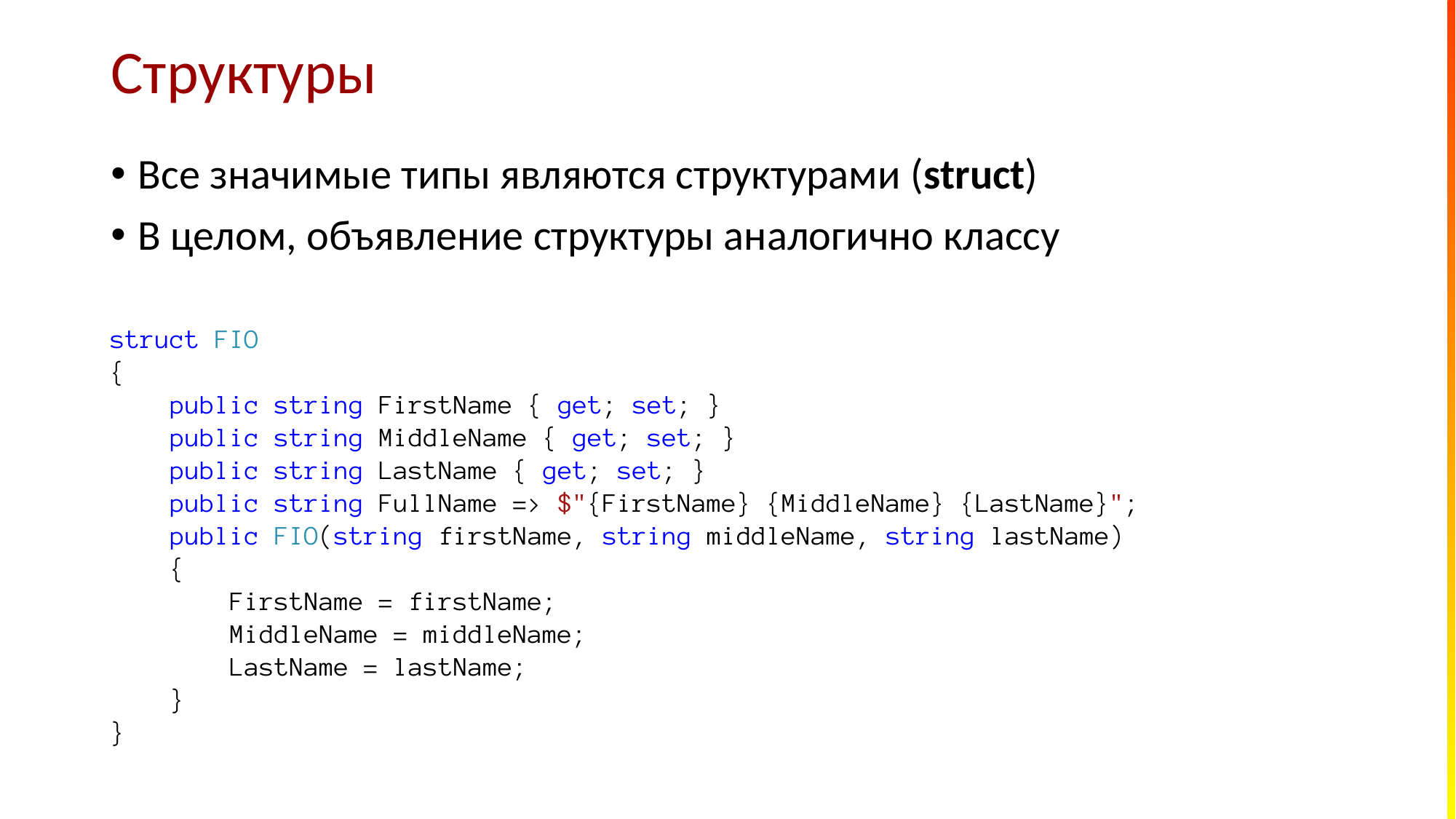

# Структуры
Все значимые типы являются структурами (struct)
В целом, объявление структуры аналогично классу
struct FIO
{
    public string FirstName { get; set; }
    public string MiddleName { get; set; }
    public string LastName { get; set; }
    public string FullName => $"{FirstName} {MiddleName} {LastName}";
    public FIO(string firstName, string middleName, string lastName)
    {
        FirstName = firstName;
        MiddleName = middleName;
        LastName = lastName;
    }
}